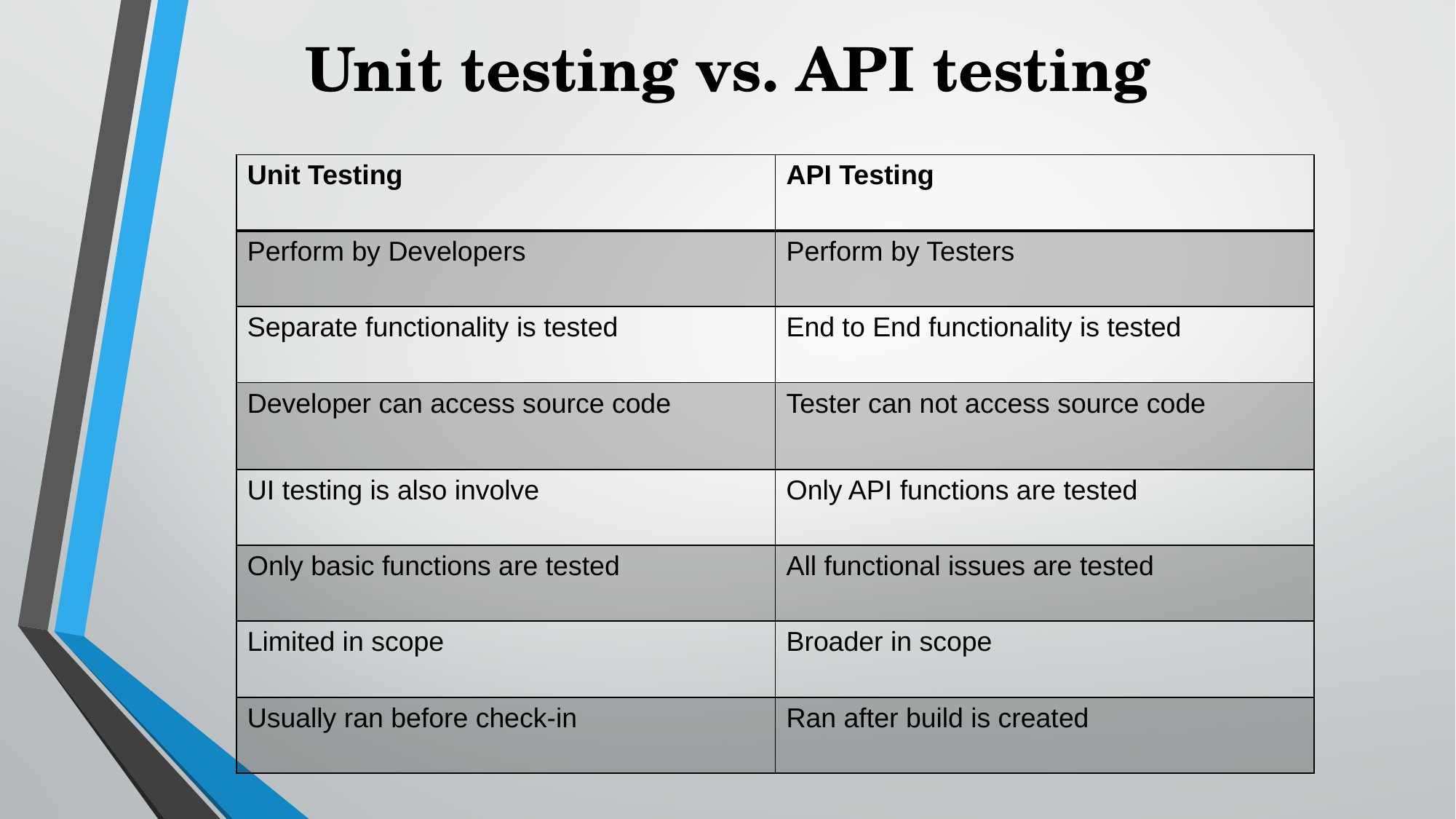

# Unit testing vs. API testing
| Unit Testing | API Testing |
| --- | --- |
| Perform by Developers | Perform by Testers |
| Separate functionality is tested | End to End functionality is tested |
| Developer can access source code | Tester can not access source code |
| UI testing is also involve | Only API functions are tested |
| Only basic functions are tested | All functional issues are tested |
| Limited in scope | Broader in scope |
| Usually ran before check-in | Ran after build is created |